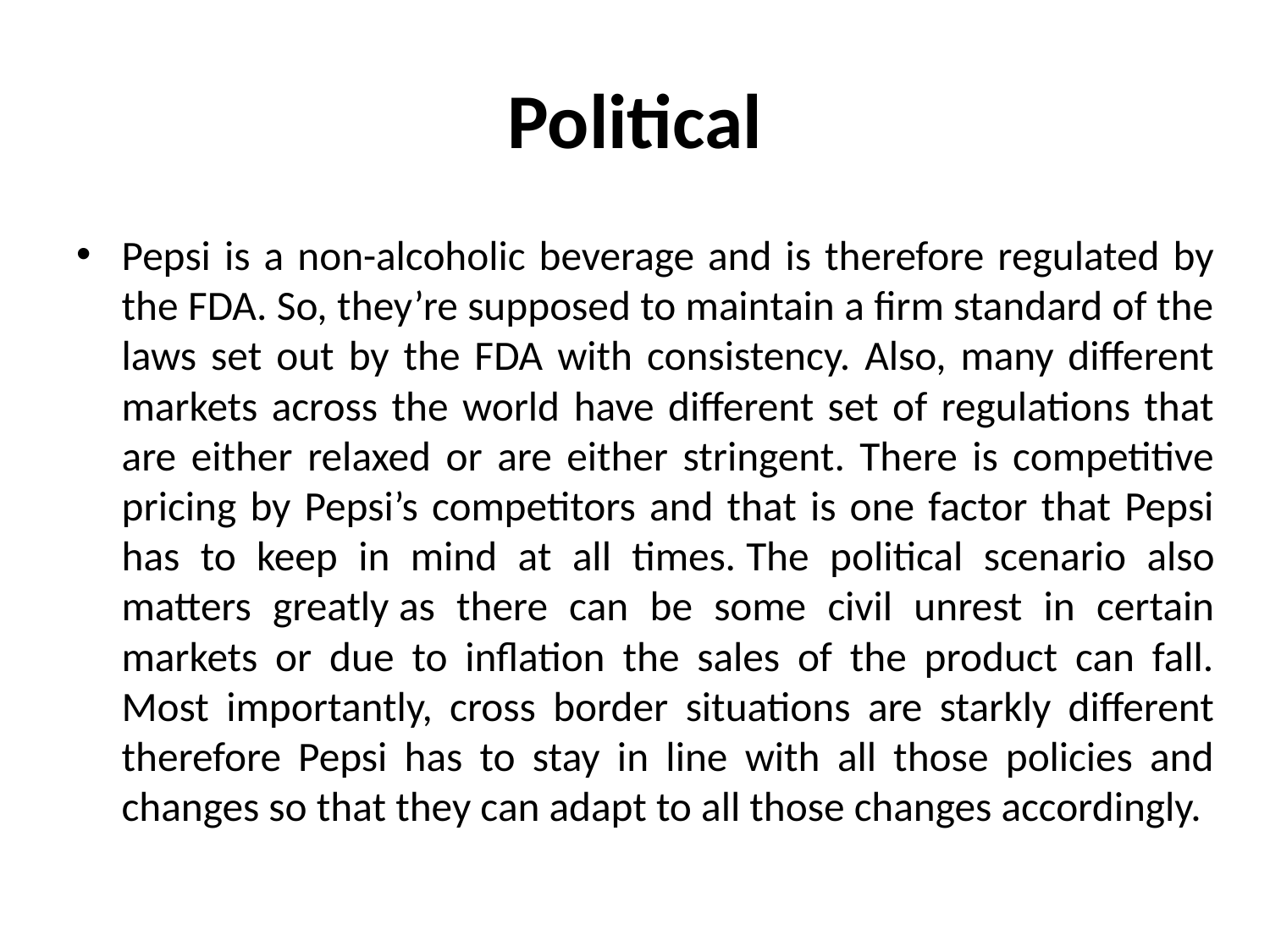

# Political
Pepsi is a non-alcoholic beverage and is therefore regulated by the FDA. So, they’re supposed to maintain a firm standard of the laws set out by the FDA with consistency. Also, many different markets across the world have different set of regulations that are either relaxed or are either stringent. There is competitive pricing by Pepsi’s competitors and that is one factor that Pepsi has to keep in mind at all times. The political scenario also matters greatly as there can be some civil unrest in certain markets or due to inflation the sales of the product can fall. Most importantly, cross border situations are starkly different therefore Pepsi has to stay in line with all those policies and changes so that they can adapt to all those changes accordingly.